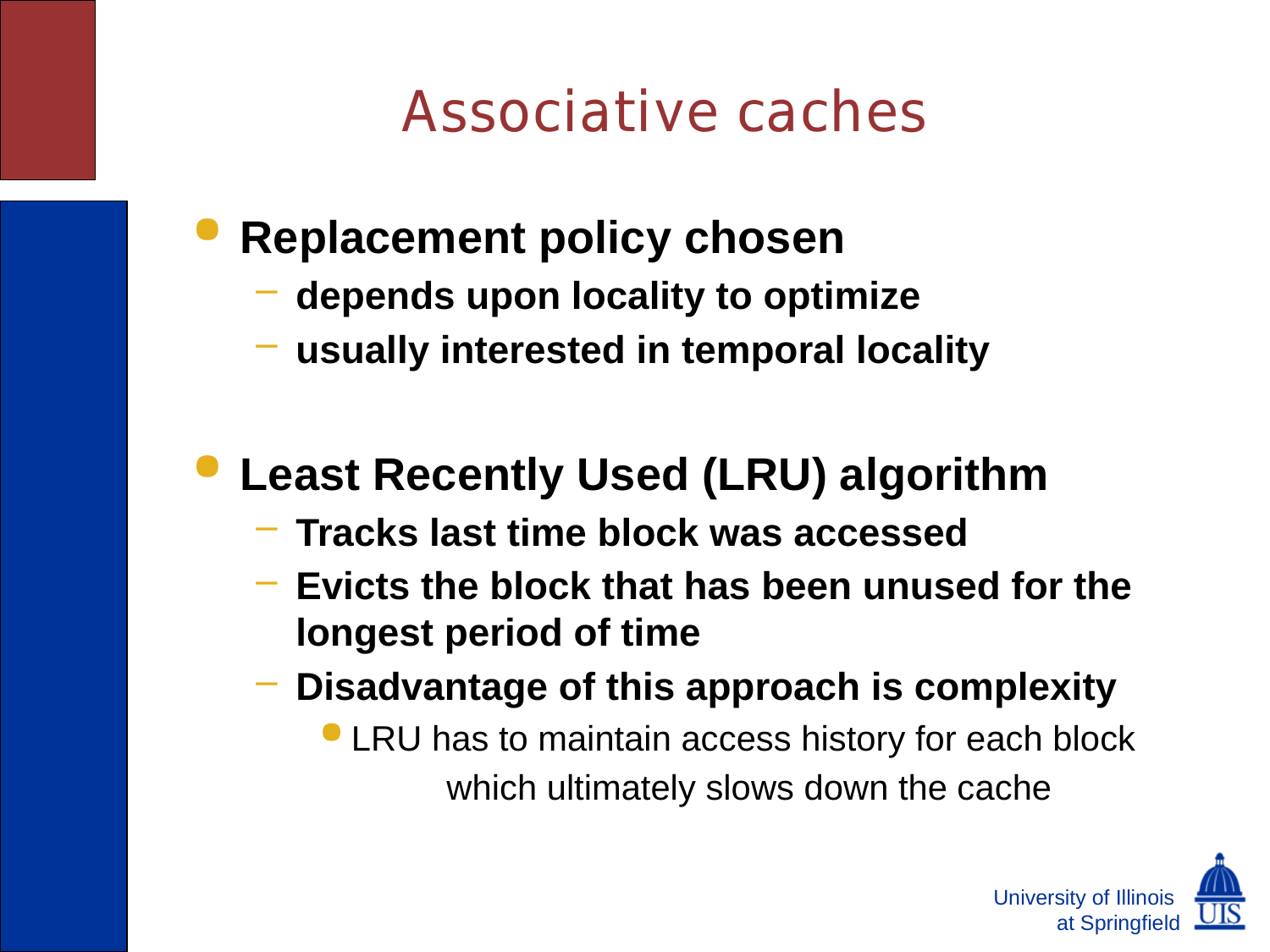

Associative caches
# 6.4 Cache Memory
Replacement policy chosen
depends upon locality to optimize
usually interested in temporal locality

Least Recently Used (LRU) algorithm
Tracks last time block was accessed
Evicts the block that has been unused for the longest period of time
Disadvantage of this approach is complexity
LRU has to maintain access history for each block
	which ultimately slows down the cache